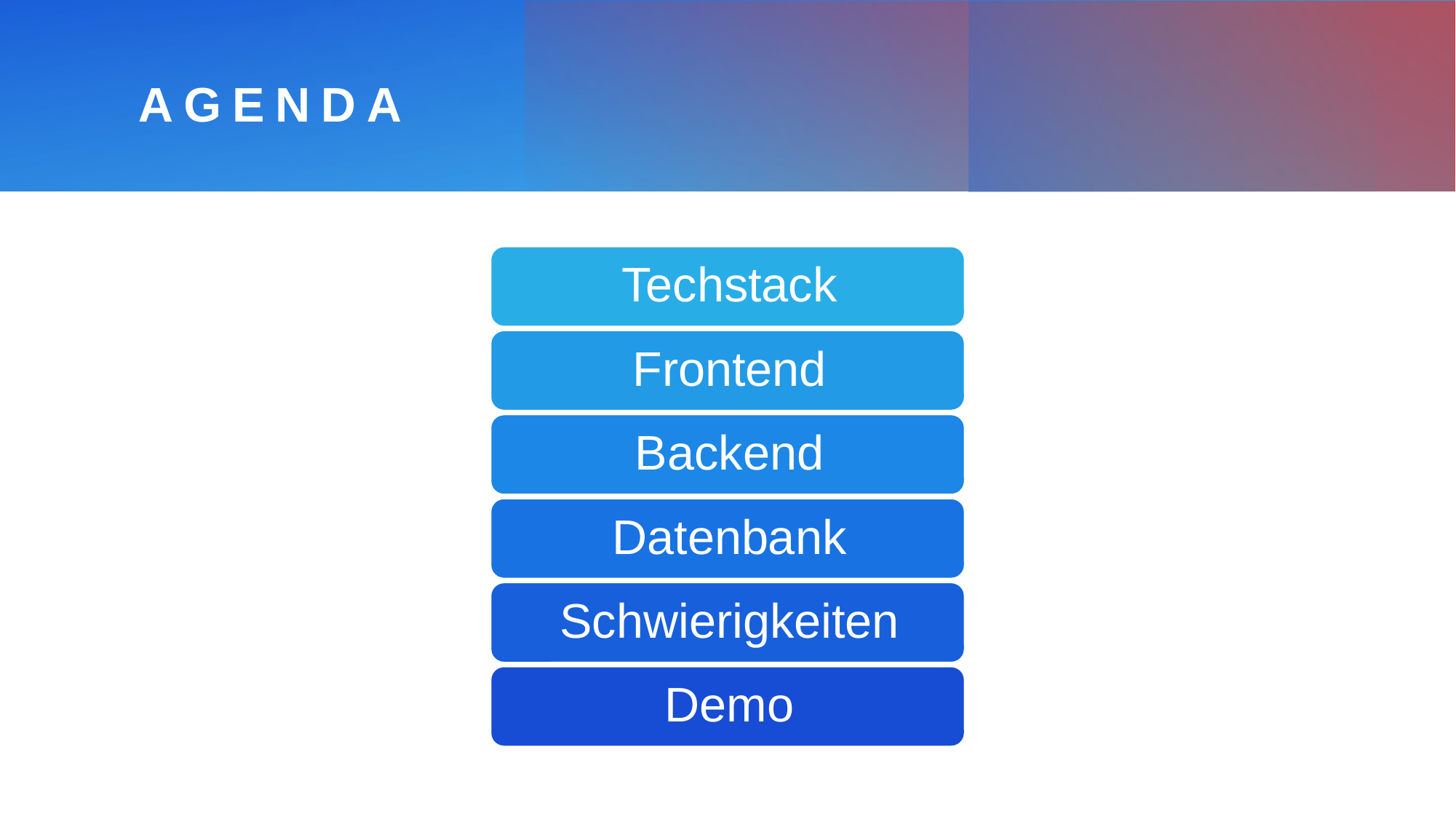

# Agenda
Techstack
Frontend
Backend
Datenbank
Schwierigkeiten
Demo